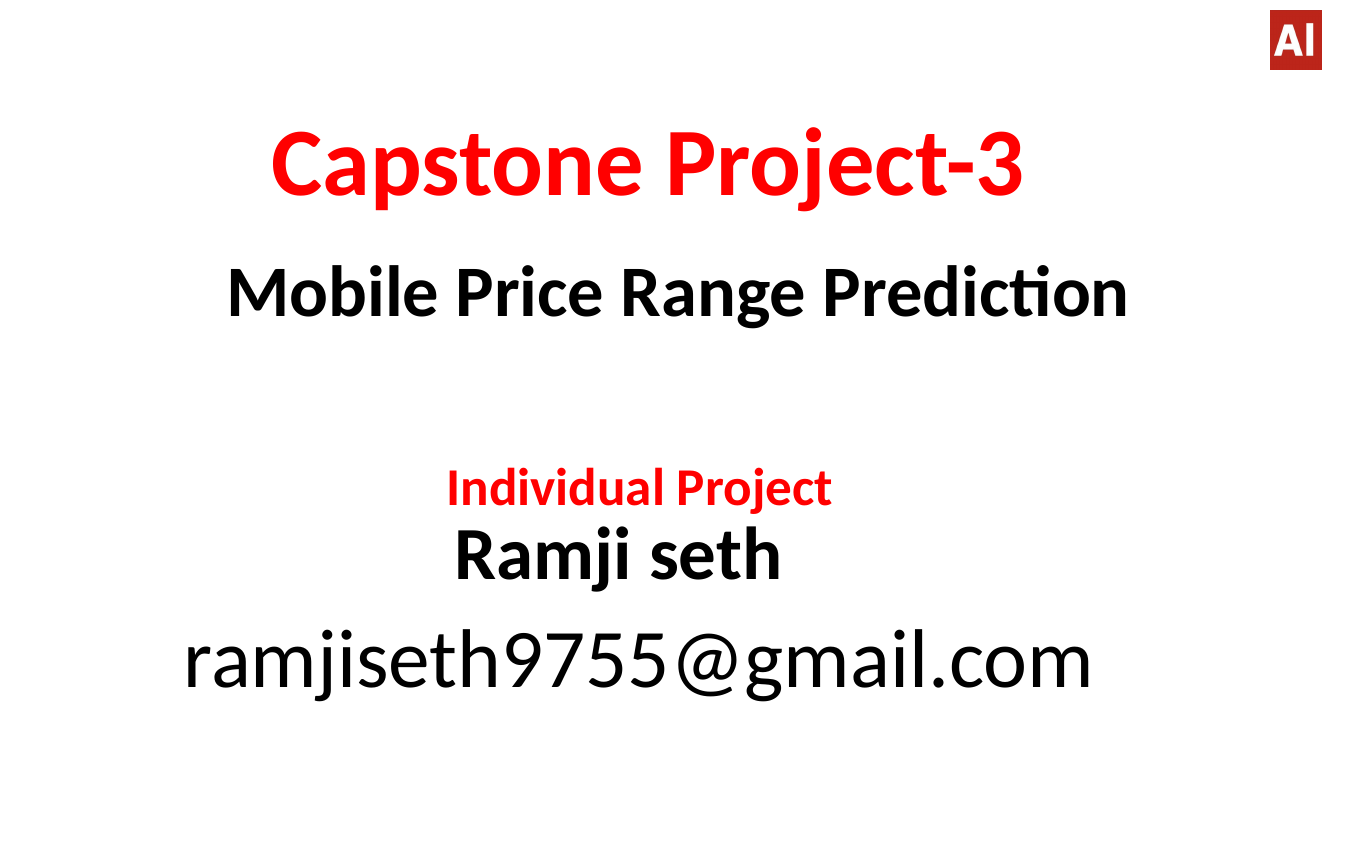

Capstone Project-3
Mobile Price Range Prediction
Individual Project
Ramji seth
ramjiseth9755@gmail.com